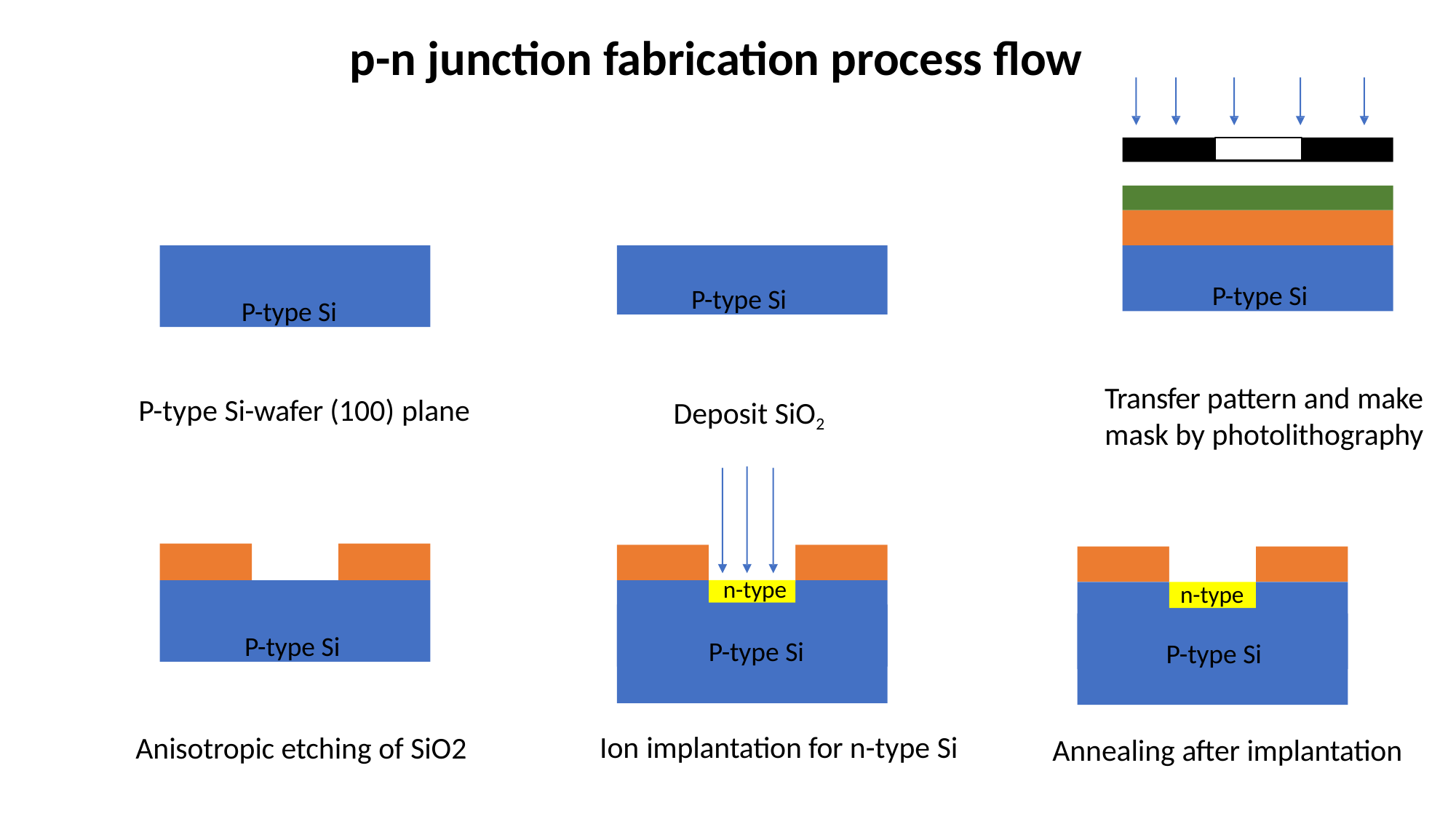

# p-n junction fabrication process flow

P-type Si

P-type Si

P-type Si
Transfer pattern and make  mask by photolithography
P-type Si-wafer (100) plane
Deposit SiO2

P-type Si

n-type

n-type

P-type Si
P-type Si
Ion implantation for n-type Si
Anisotropic etching of SiO2
Annealing after implantation